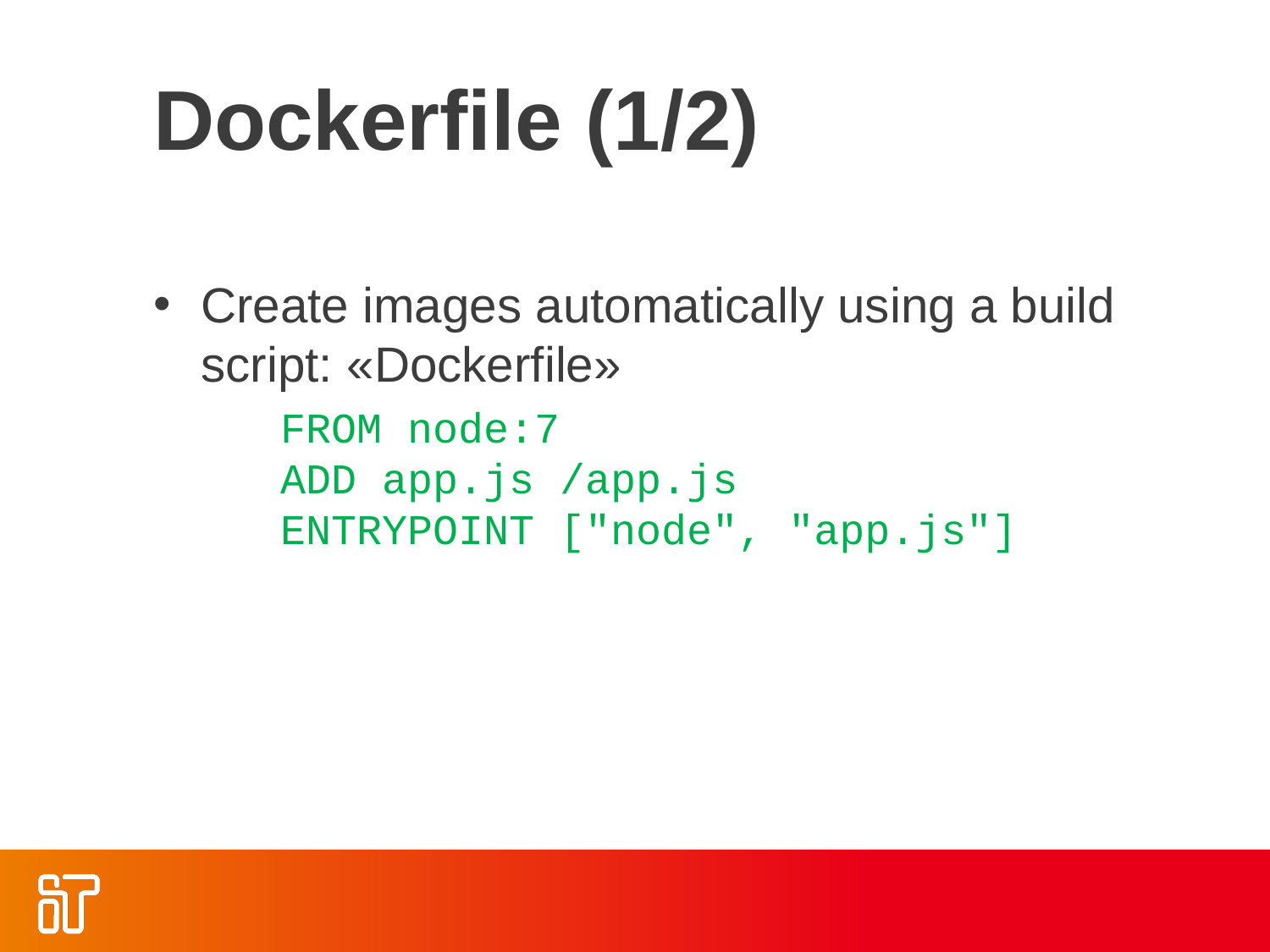

Dockerfile (1/2)
Create images automatically using a build script: «Dockerfile»
FROM node:7
ADD app.js /app.js
ENTRYPOINT ["node", "app.js"]

18